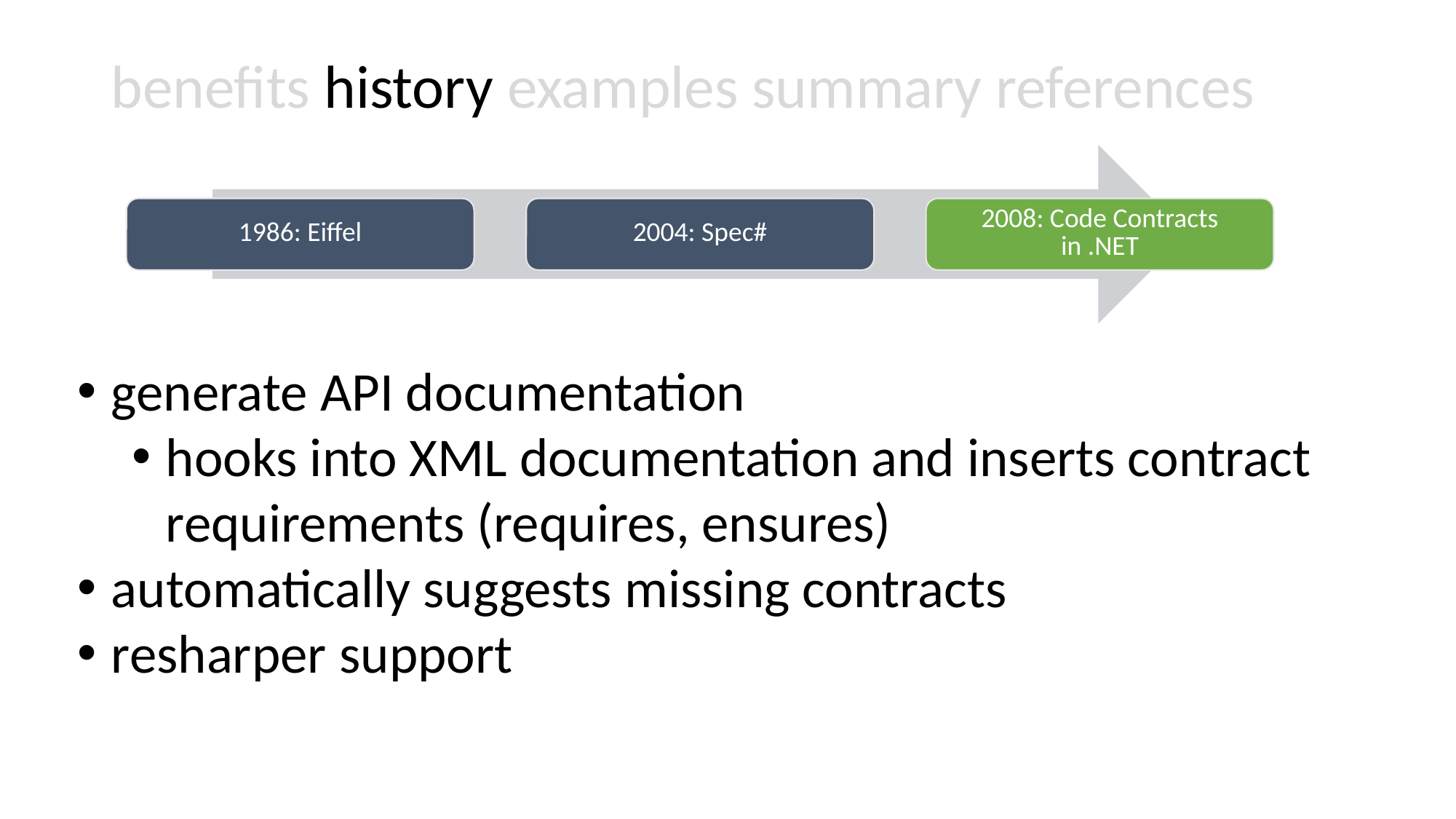

# benefits history examples summary references
1986: Eiffel
2008: Code Contracts in .NET
2004: Spec#
generate API documentation
hooks into XML documentation and inserts contract requirements (requires, ensures)
automatically suggests missing contracts
resharper support